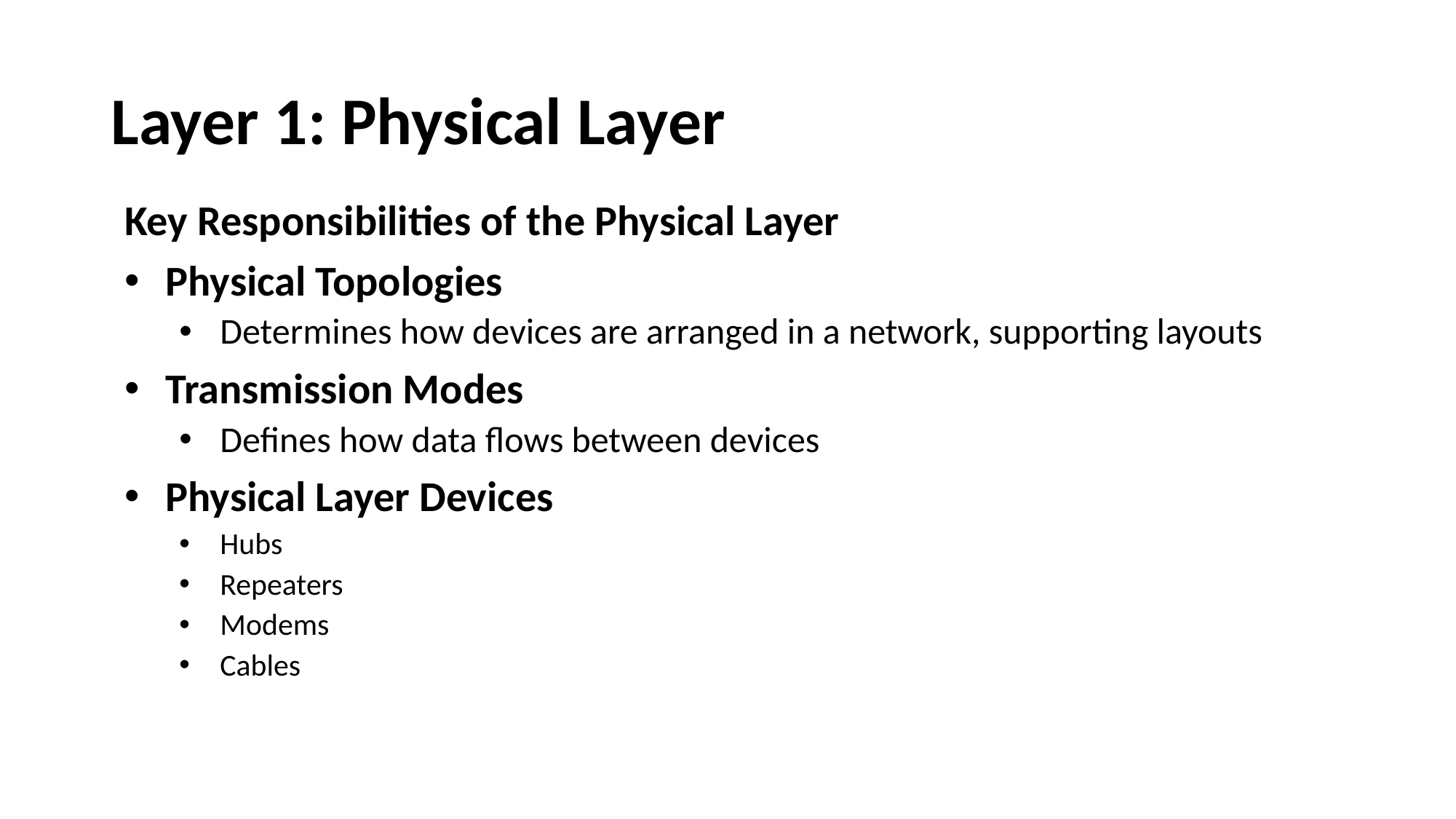

# Layer 1: Physical Layer
Key Responsibilities of the Physical Layer
Physical Topologies
Determines how devices are arranged in a network, supporting layouts
Transmission Modes
Defines how data flows between devices
Physical Layer Devices
Hubs
Repeaters
Modems
Cables